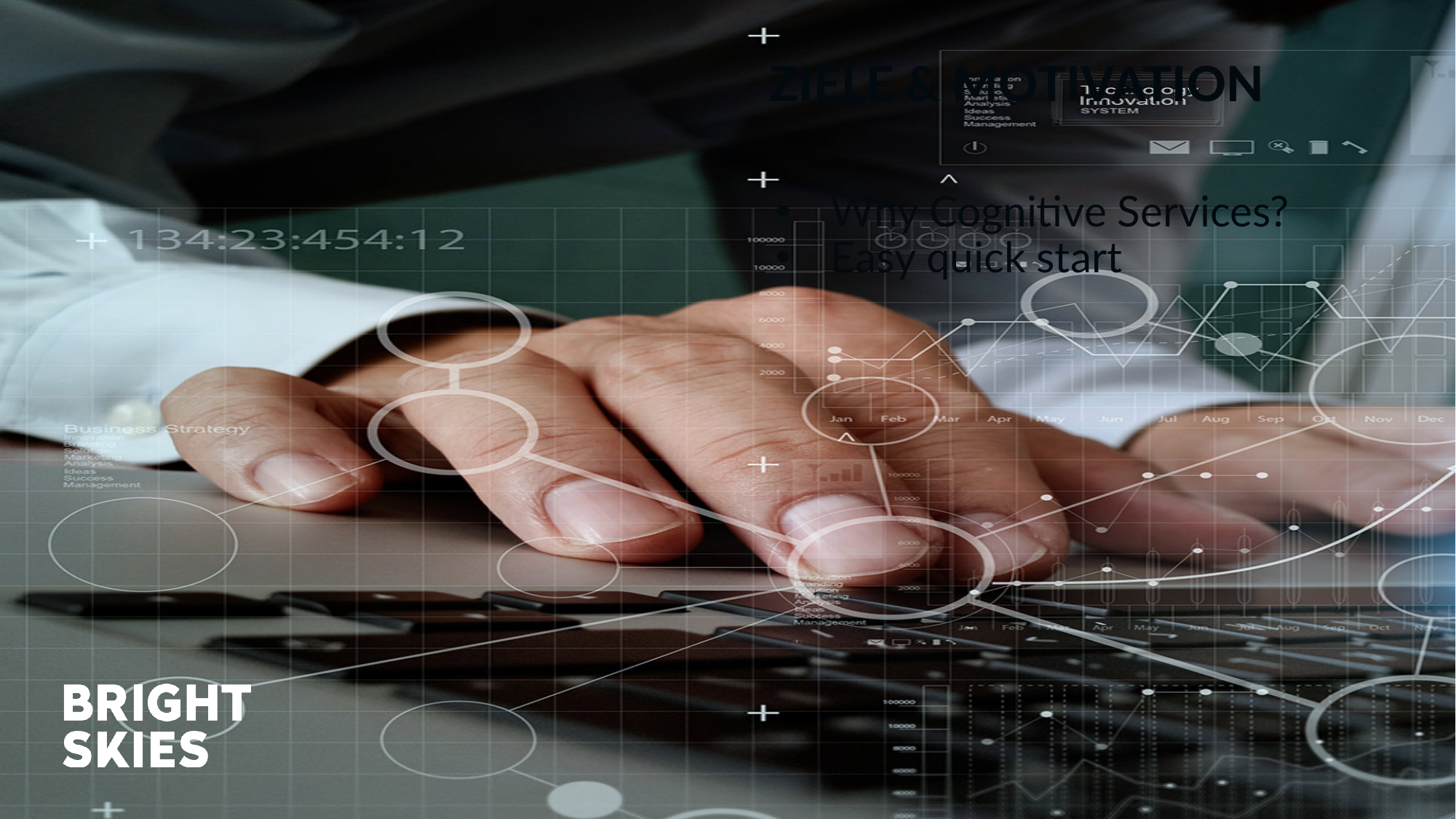

# Ziele & Motivation
Why Cognitive Services?
Easy quick start